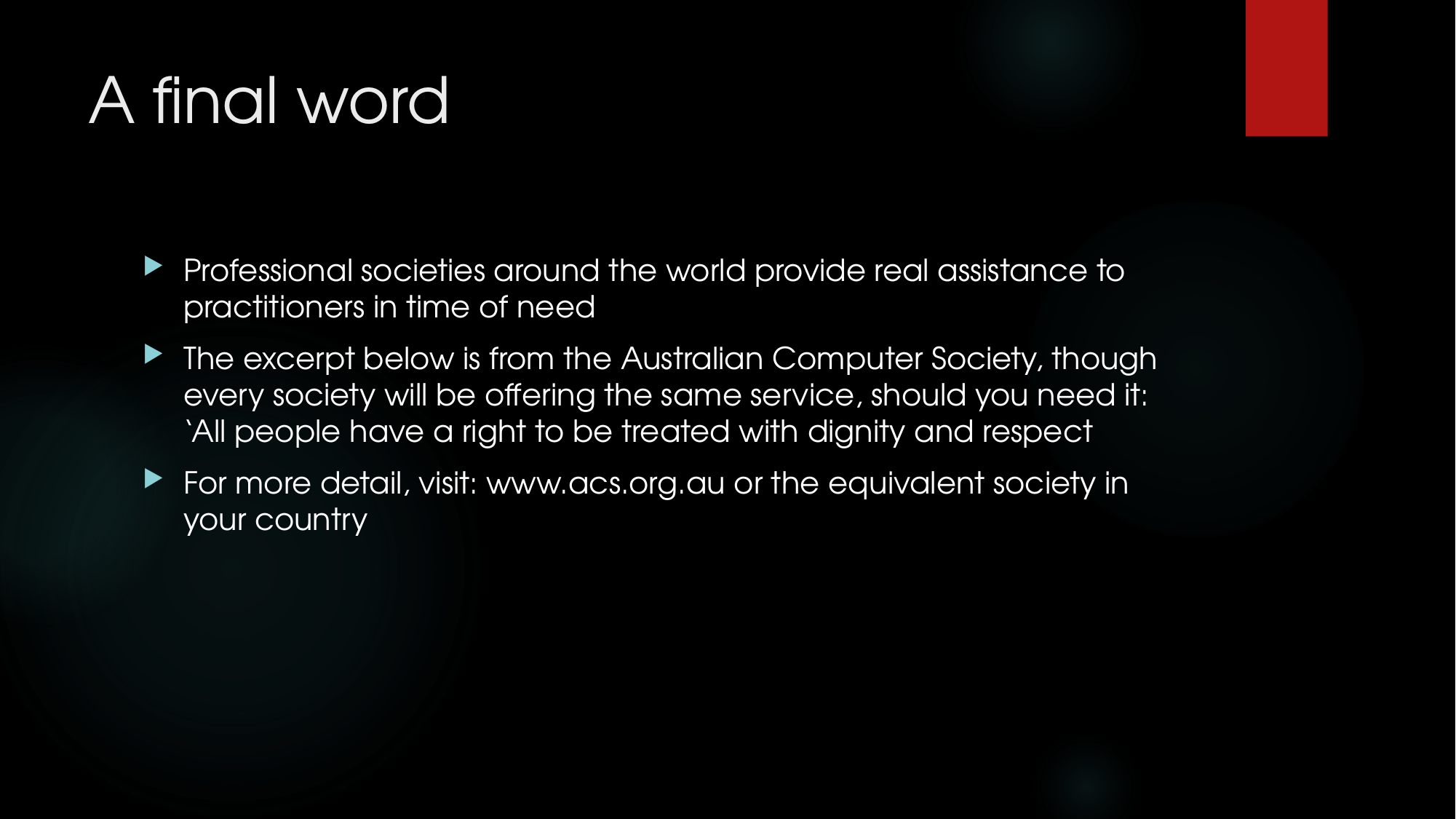

# A final word
Professional societies around the world provide real assistance to practitioners in time of need
The excerpt below is from the Australian Computer Society, though every society will be offering the same service, should you need it:  ‘All people have a right to be treated with dignity and respect
For more detail, visit: www.acs.org.au or the equivalent society in your country